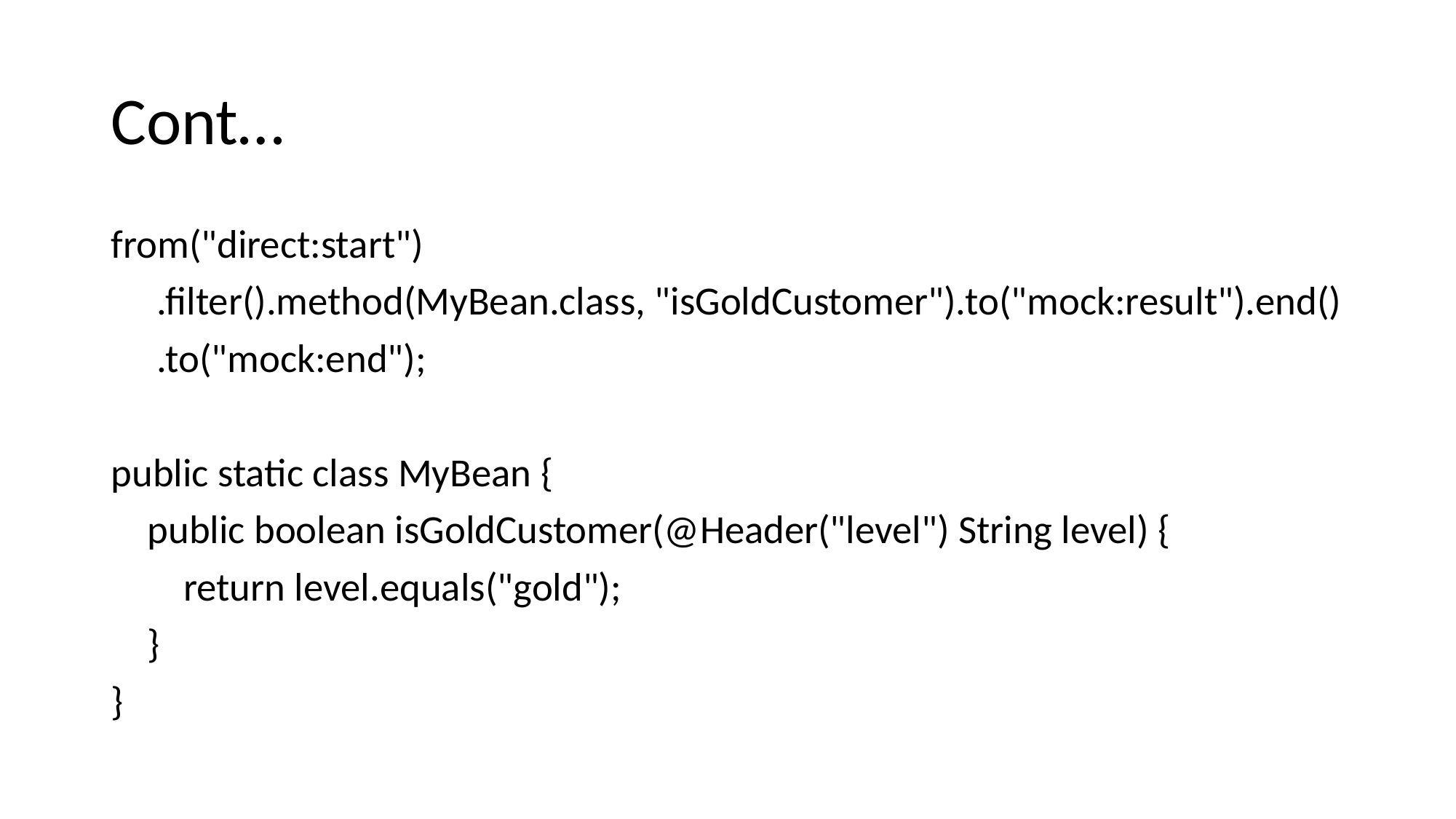

# Cont…
from("direct:start")
     .filter().method(MyBean.class, "isGoldCustomer").to("mock:result").end()
     .to("mock:end");

public static class MyBean {
    public boolean isGoldCustomer(@Header("level") String level) {
        return level.equals("gold");
    }
}